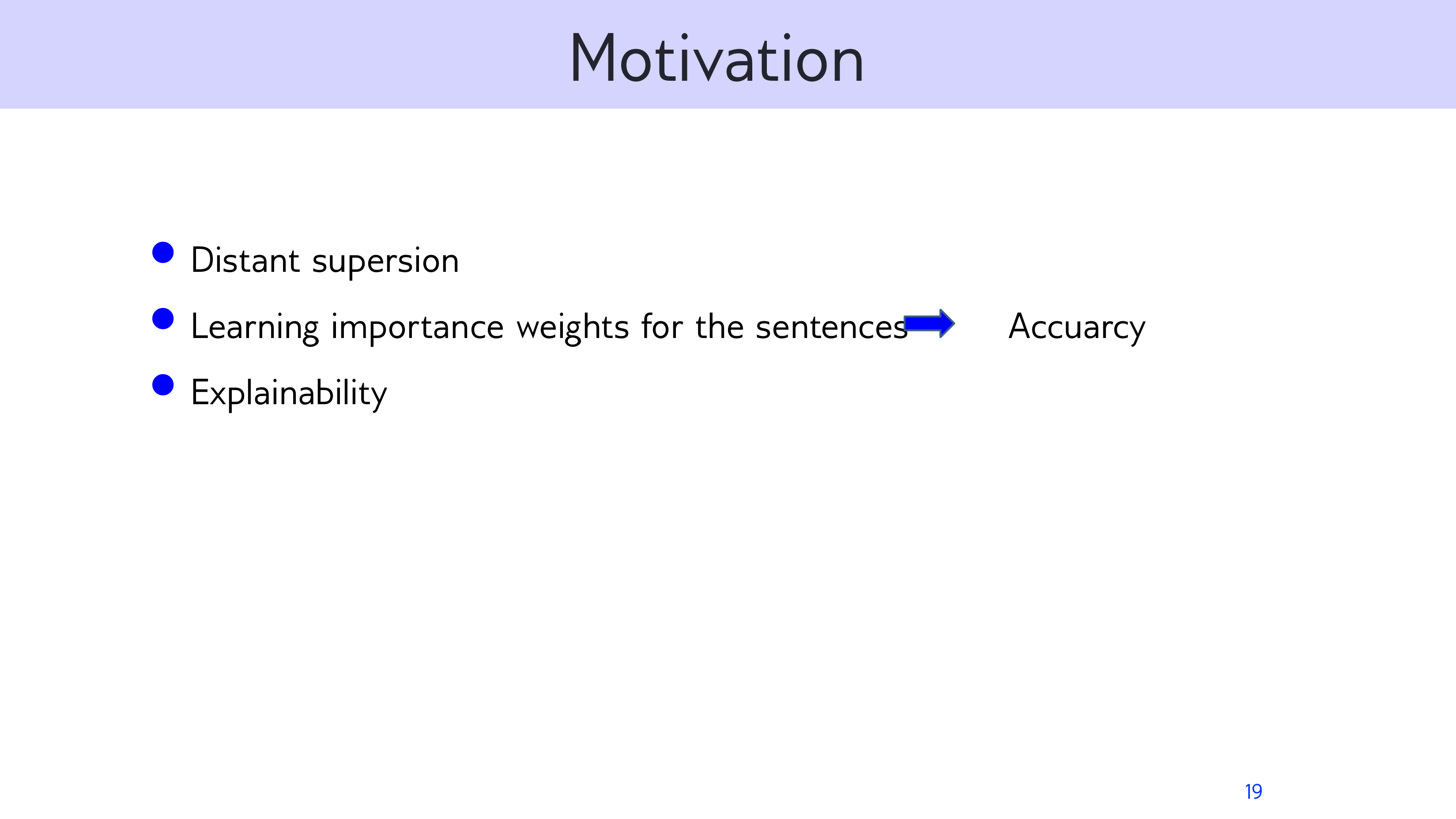

# Motivation
Distant supersion
Learning importance weights for the sentences         Accuarcy
Explainability

19